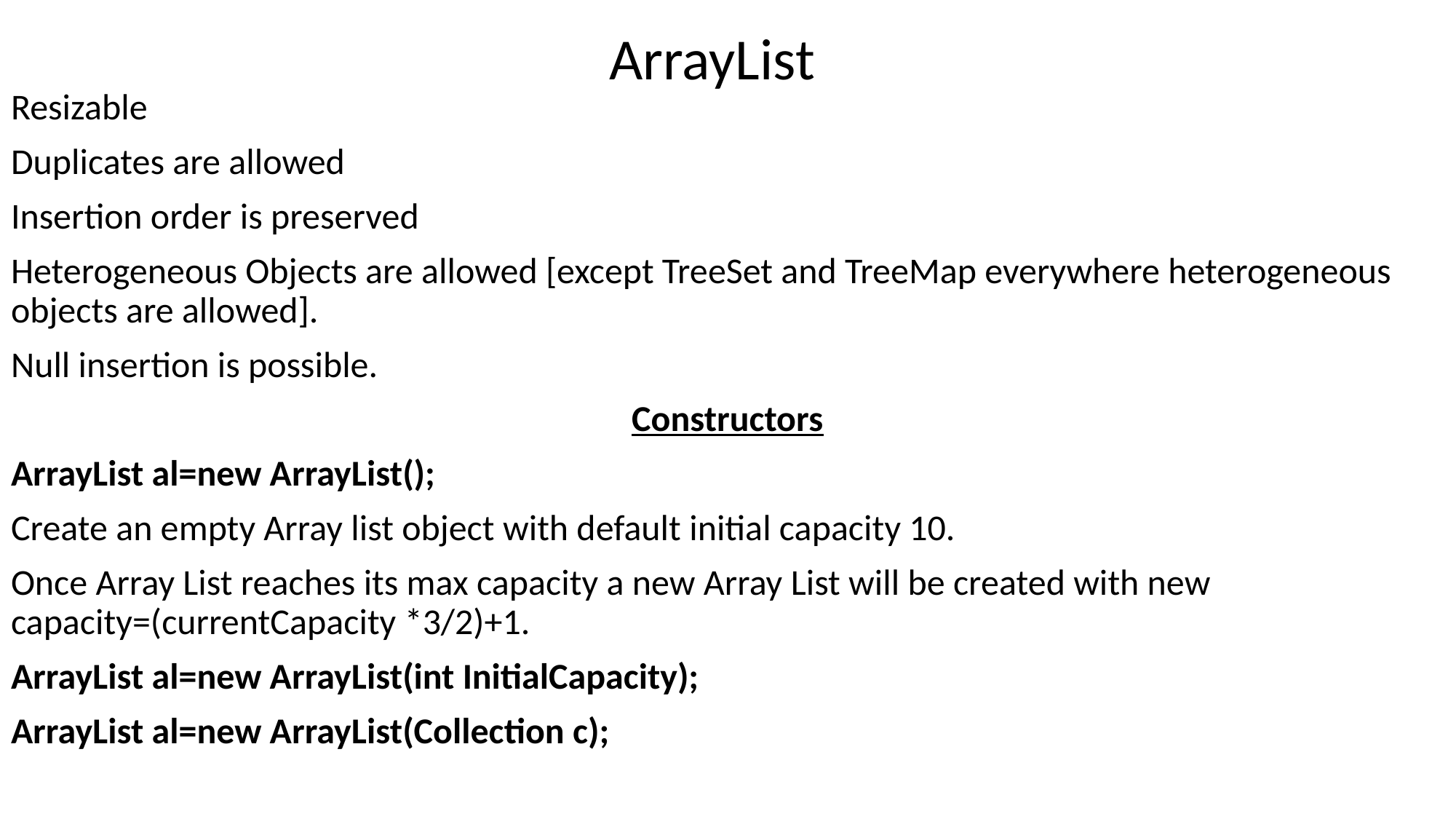

# ArrayList
Resizable
Duplicates are allowed
Insertion order is preserved
Heterogeneous Objects are allowed [except TreeSet and TreeMap everywhere heterogeneous objects are allowed].
Null insertion is possible.
Constructors
ArrayList al=new ArrayList();
Create an empty Array list object with default initial capacity 10.
Once Array List reaches its max capacity a new Array List will be created with new capacity=(currentCapacity *3/2)+1.
ArrayList al=new ArrayList(int InitialCapacity);
ArrayList al=new ArrayList(Collection c);